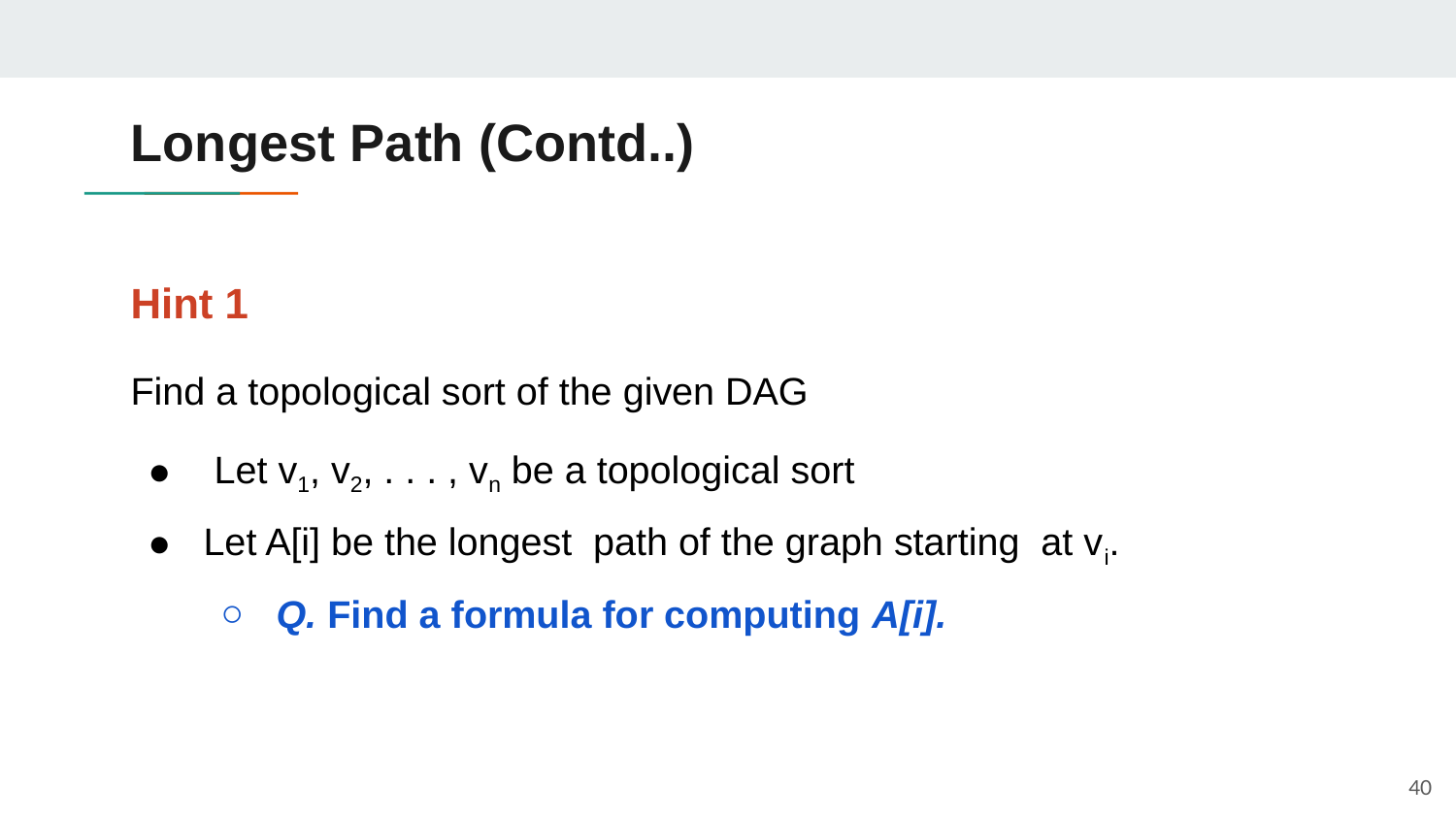

# Longest Path (Contd..)
Hint 1
Find a topological sort of the given DAG
 Let v1, v2, . . . , vn be a topological sort
Let A[i] be the longest  path of the graph starting  at vi.
Q. Find a formula for computing A[i].
40